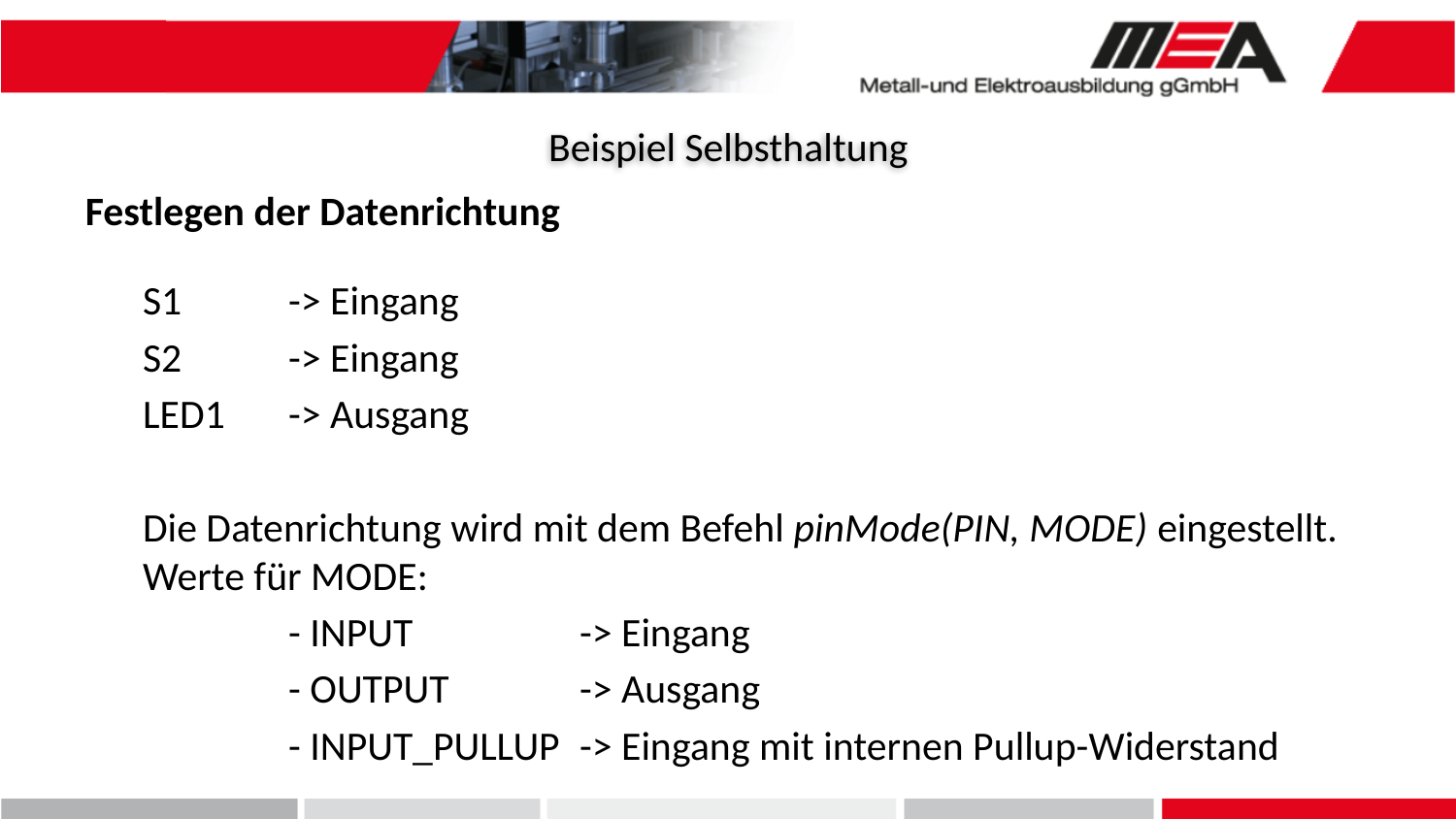

Beispiel Selbsthaltung
Festlegen der Datenrichtung
S1 	-> Eingang
S2 	-> Eingang
LED1 	-> Ausgang

Die Datenrichtung wird mit dem Befehl pinMode(PIN, MODE) eingestellt. Werte für MODE:
	- INPUT 		-> Eingang
	- OUTPUT 	-> Ausgang
	- INPUT_PULLUP	-> Eingang mit internen Pullup-Widerstand